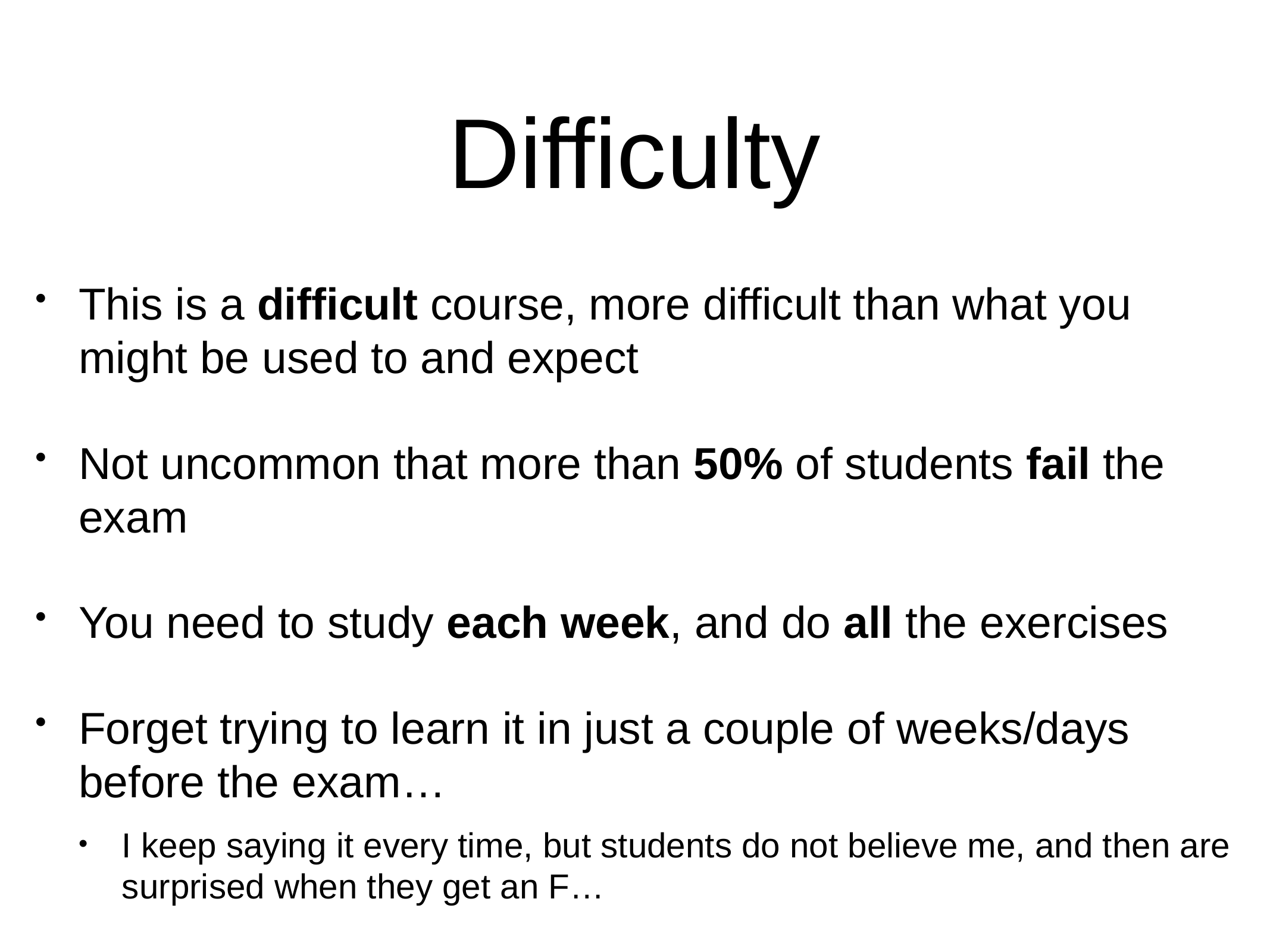

# Difficulty
This is a difficult course, more difficult than what you might be used to and expect
Not uncommon that more than 50% of students fail the exam
You need to study each week, and do all the exercises
Forget trying to learn it in just a couple of weeks/days before the exam…
I keep saying it every time, but students do not believe me, and then are surprised when they get an F…